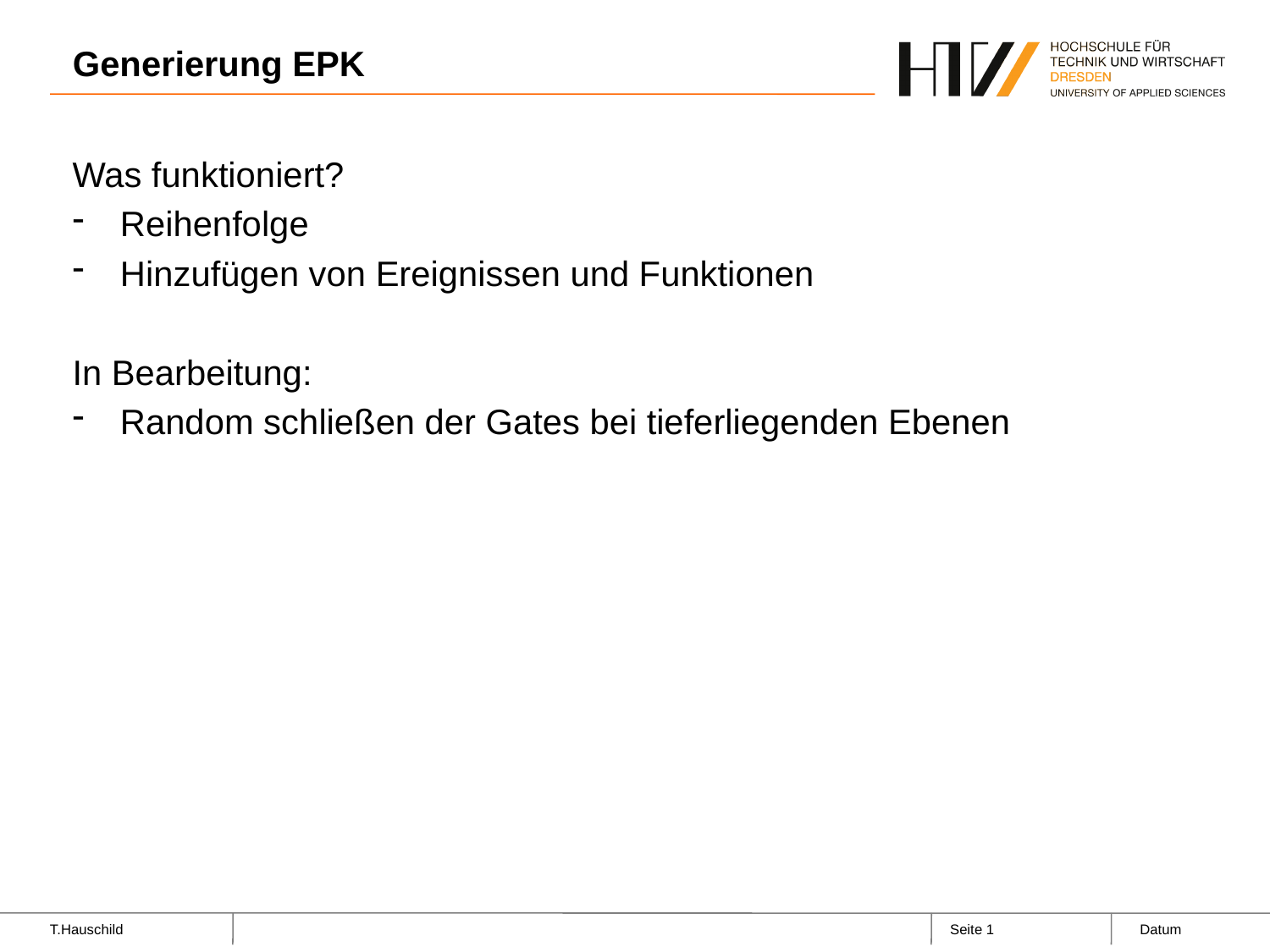

# Generierung EPK
Was funktioniert?
Reihenfolge
Hinzufügen von Ereignissen und Funktionen

In Bearbeitung:
Random schließen der Gates bei tieferliegenden Ebenen